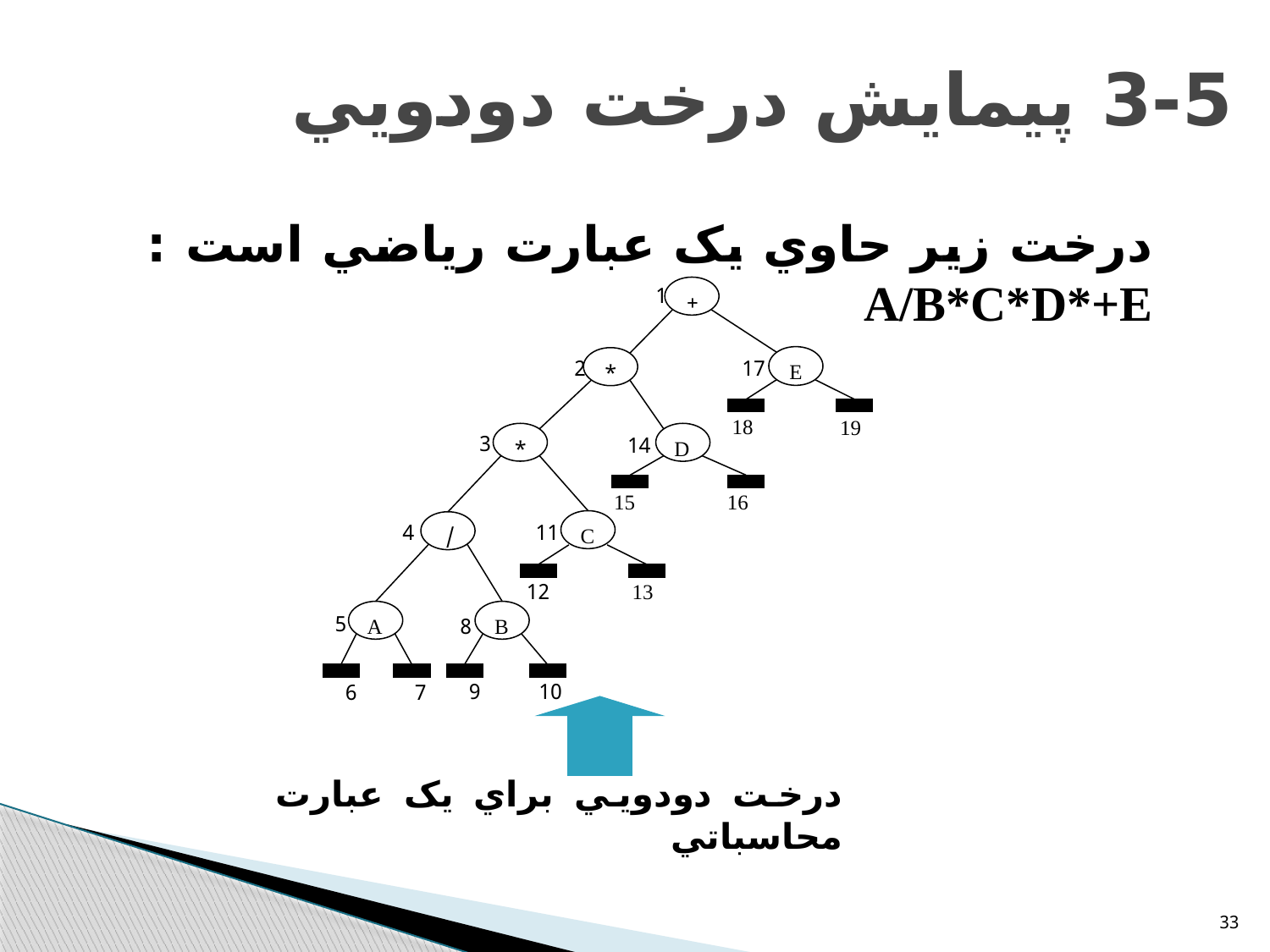

# 3-5 پيمايش درخت دودويي
درخت زير حاوي يک عبارت رياضي است :  A/B*C*D*+E
1
+
E
*
2
17

18
19
*
D
3
14

15
16
C
/
4
11

12
13
A
B
5
8

9
10
6
7

درخت دودويي براي يک عبارت محاسباتي
33